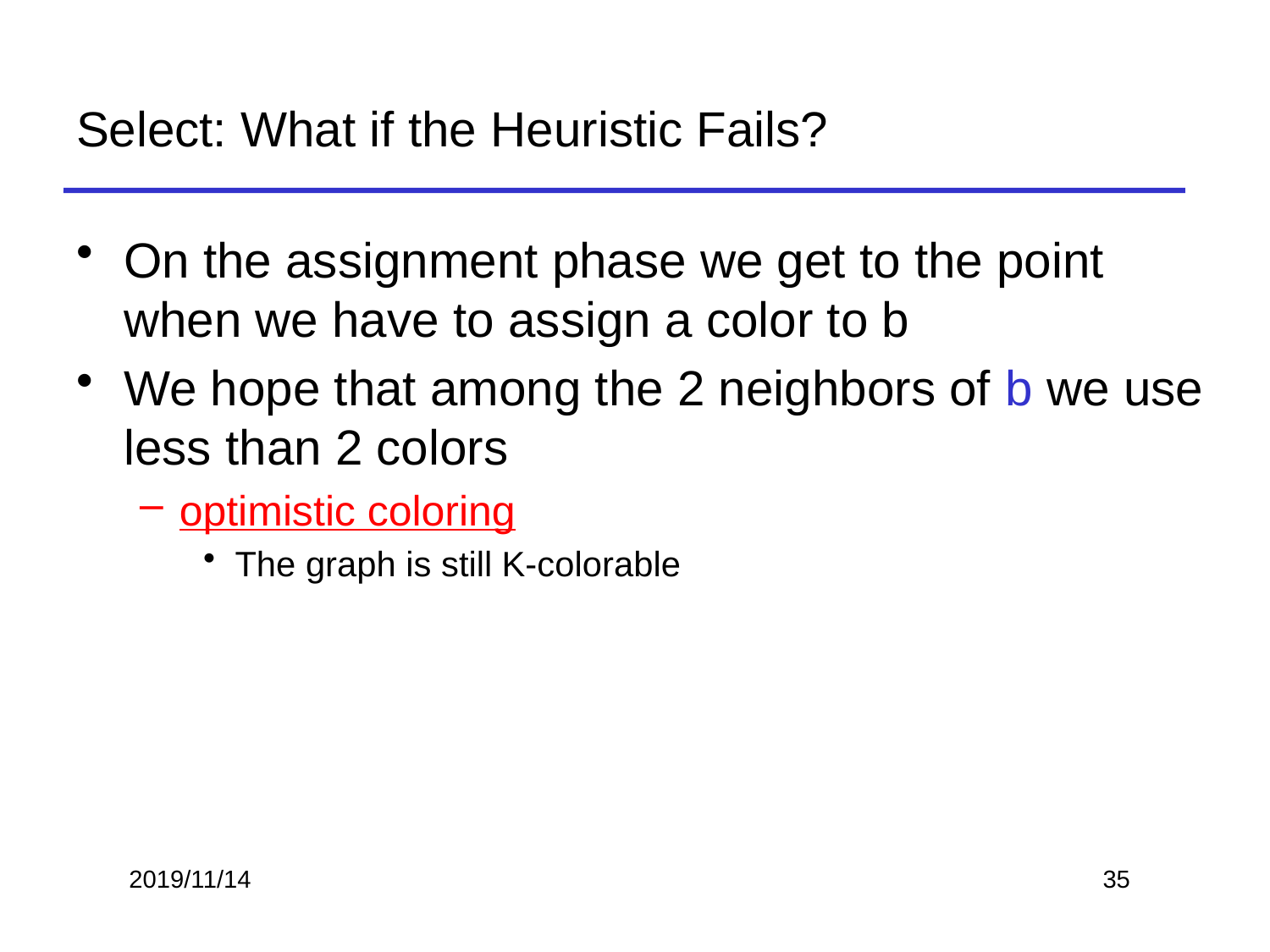

# Select: What if the Heuristic Fails?
On the assignment phase we get to the point when we have to assign a color to b
We hope that among the 2 neighbors of b we use less than 2 colors
optimistic coloring
The graph is still K-colorable

2019/11/14
35